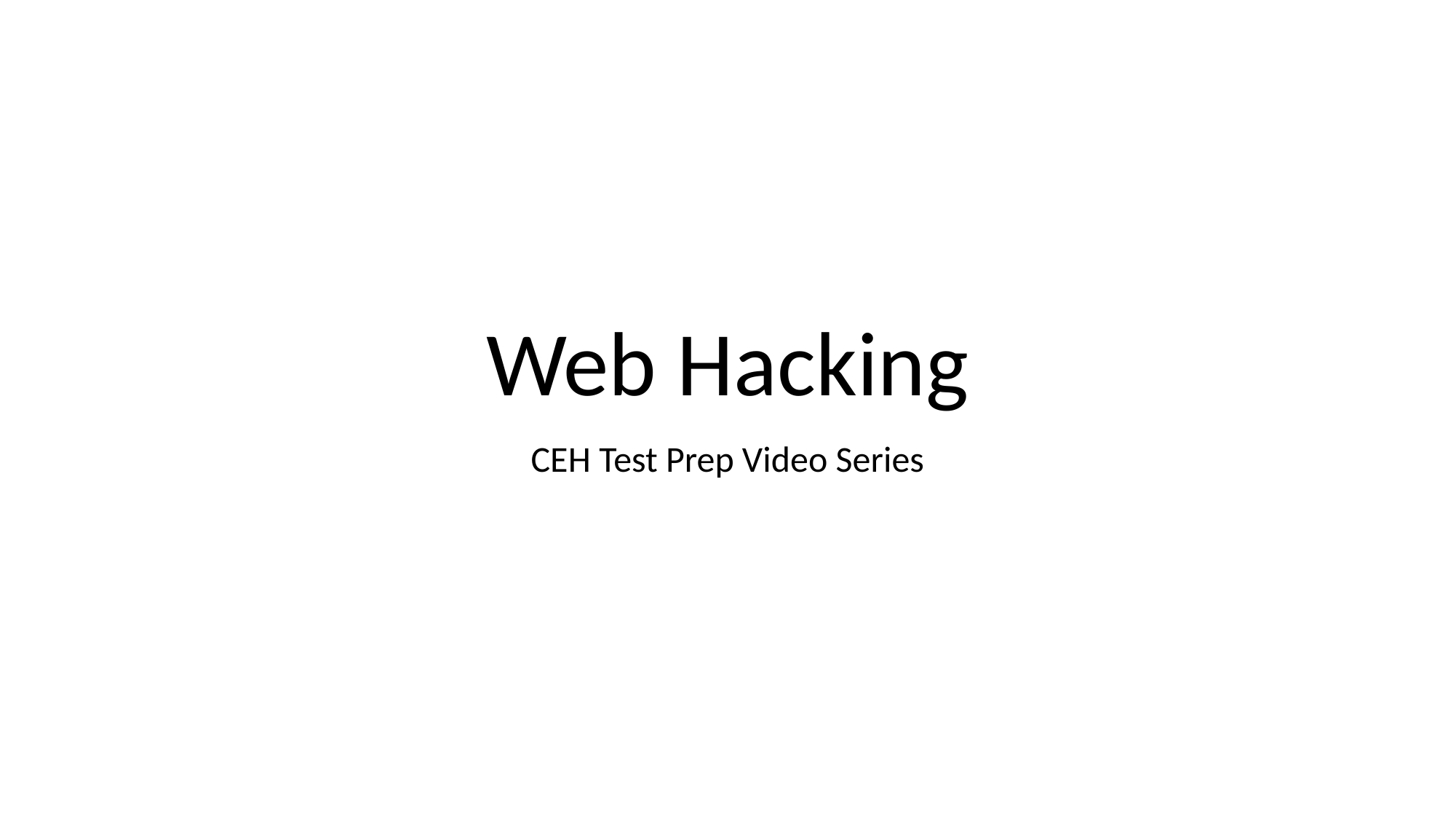

Web Hacking
CEH Test Prep Video Series